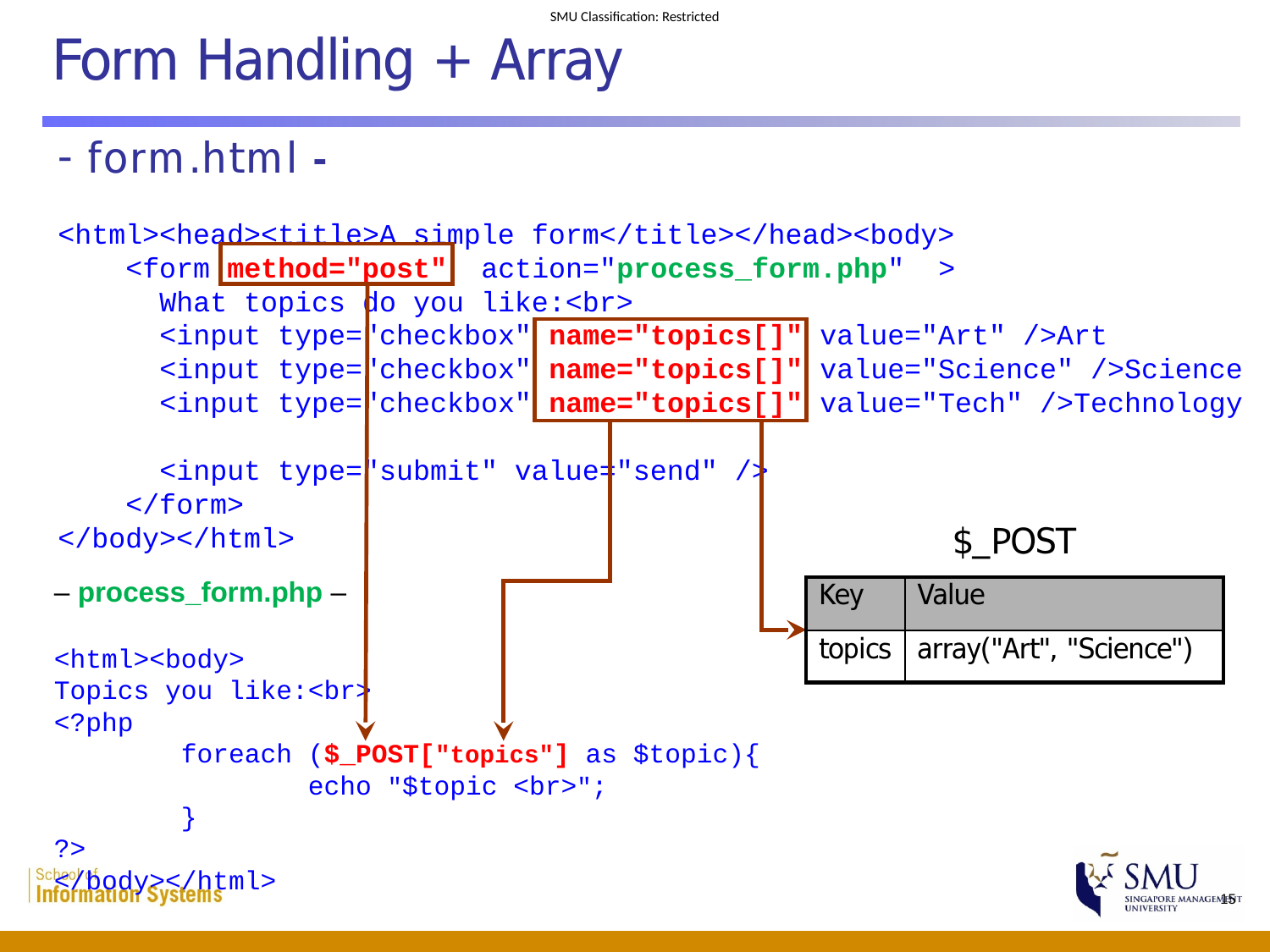

# Form Handling + Array
- form.html -
<html><head><title>A simple form</title></head><body>
    <form method="post"  action="process_form.php"  >
      What topics do you like:<br>
      <input type="checkbox" name="topics[]" value="Art" />Art
      <input type="checkbox" name="topics[]" value="Science" />Science
      <input type="checkbox" name="topics[]" value="Tech" />Technology

      <input type="submit" value="send" />
    </form>
</body></html>

$_POST
– process_form.php –
<html><body>
Topics you like:<br>
<?php
	foreach ($_POST["topics"] as $topic){
		echo "$topic <br>";
	}
?>
</body></html>
| Key | Value |
| --- | --- |
| topics | array("Art", "Science") |
15